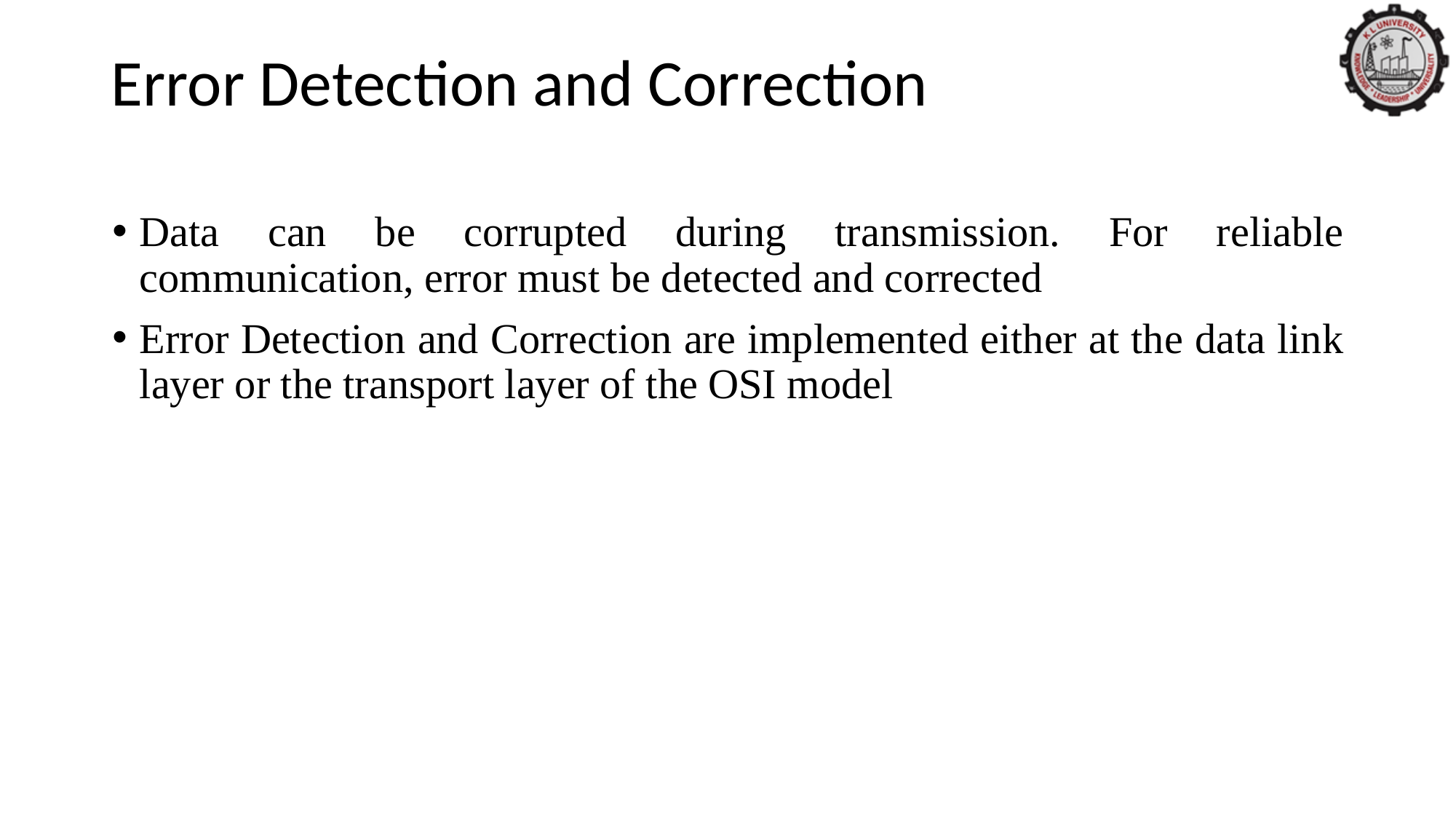

# Error Detection and Correction

Data can be corrupted during transmission. For reliable communication, error must be detected and corrected
Error Detection and Correction are implemented either at the data link layer or the transport layer of the OSI model